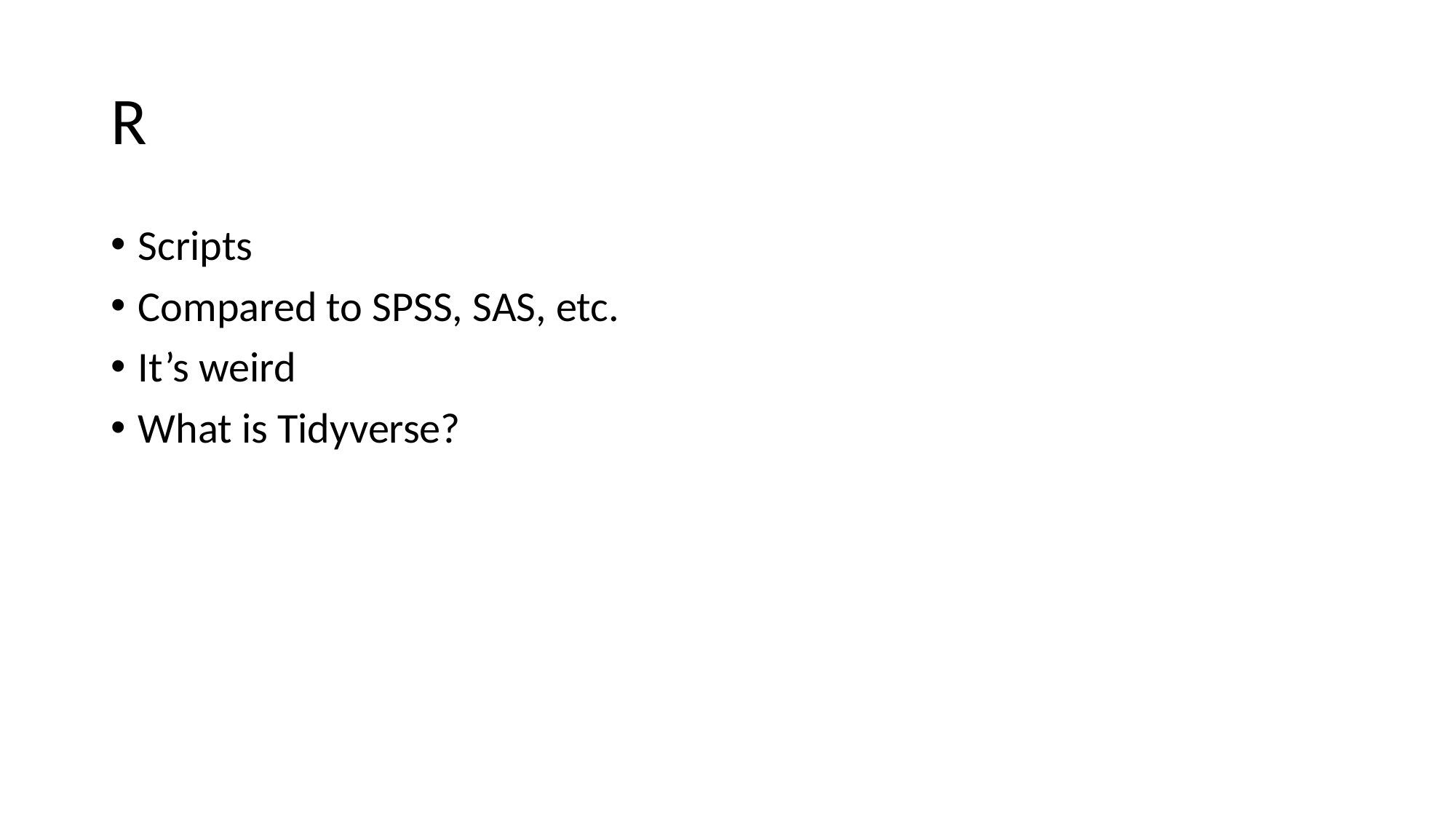

# R
Scripts
Compared to SPSS, SAS, etc.
It’s weird
What is Tidyverse?